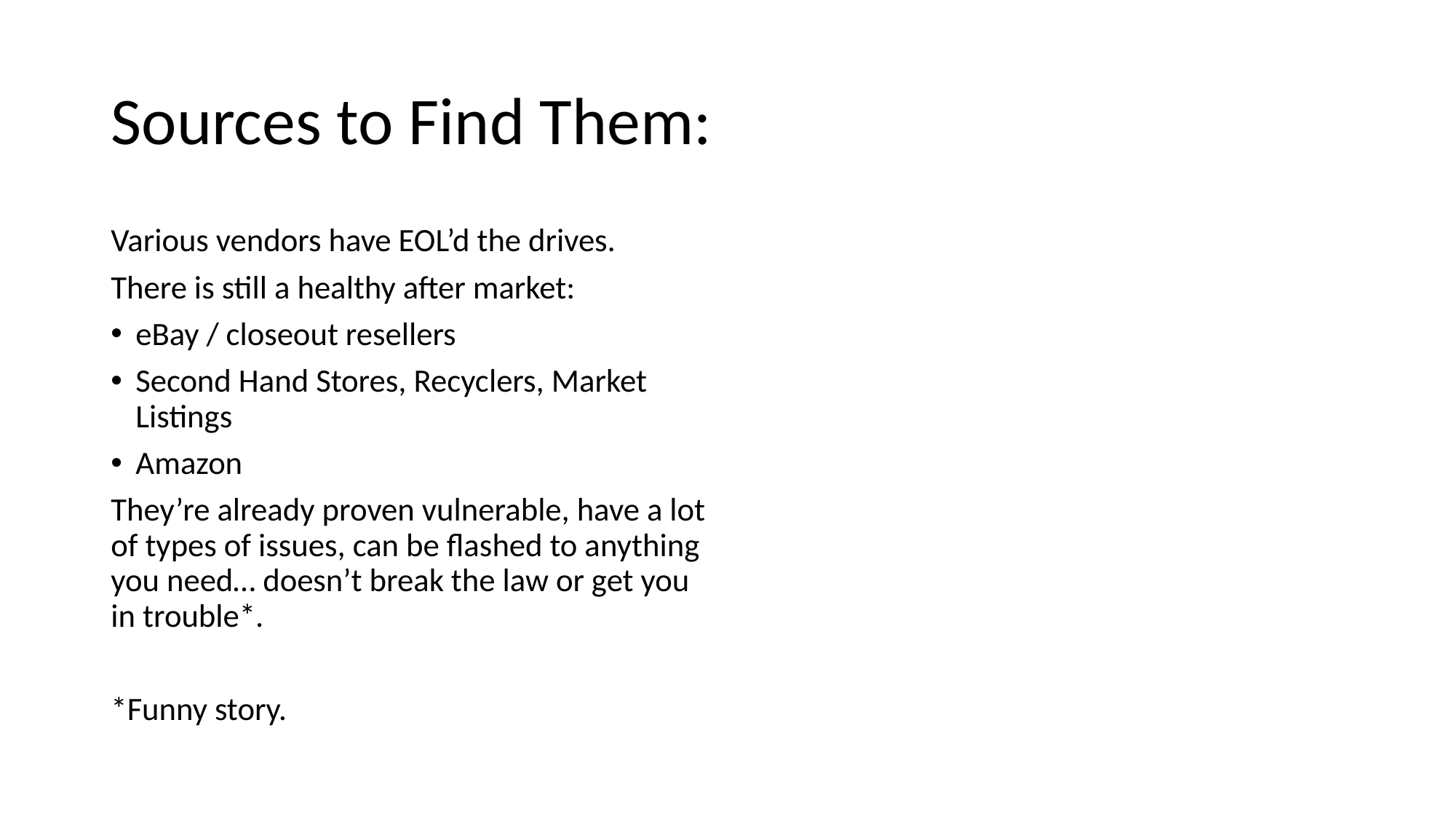

# Sources to Find Them:
Various vendors have EOL’d the drives.
There is still a healthy after market:
eBay / closeout resellers
Second Hand Stores, Recyclers, Market Listings
Amazon
They’re already proven vulnerable, have a lot of types of issues, can be flashed to anything you need… doesn’t break the law or get you in trouble*.

*Funny story.